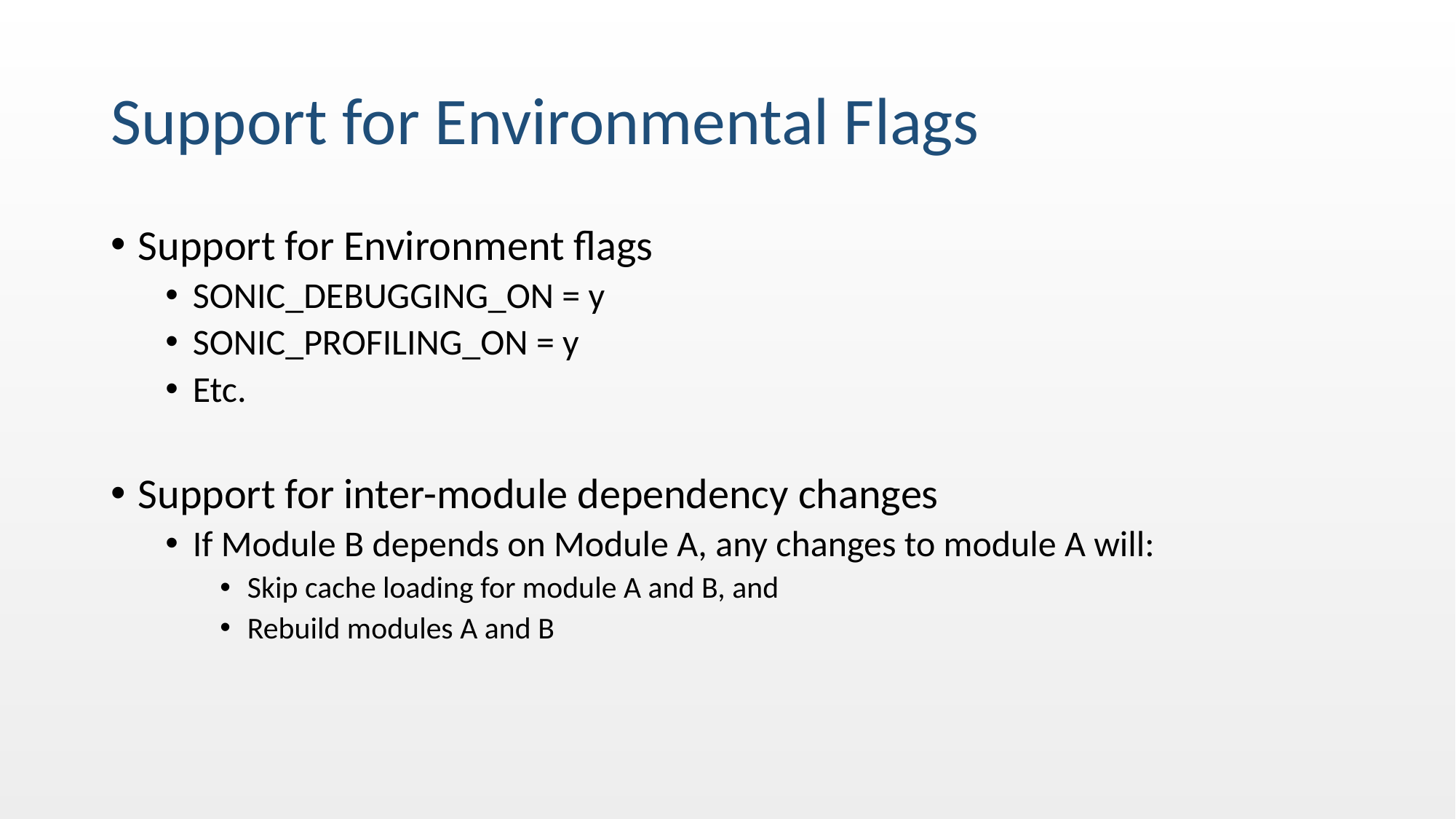

# Support for Environmental Flags
Support for Environment flags
SONIC_DEBUGGING_ON = y
SONIC_PROFILING_ON = y
Etc.

Support for inter-module dependency changes
If Module B depends on Module A, any changes to module A will:
Skip cache loading for module A and B, and
Rebuild modules A and B